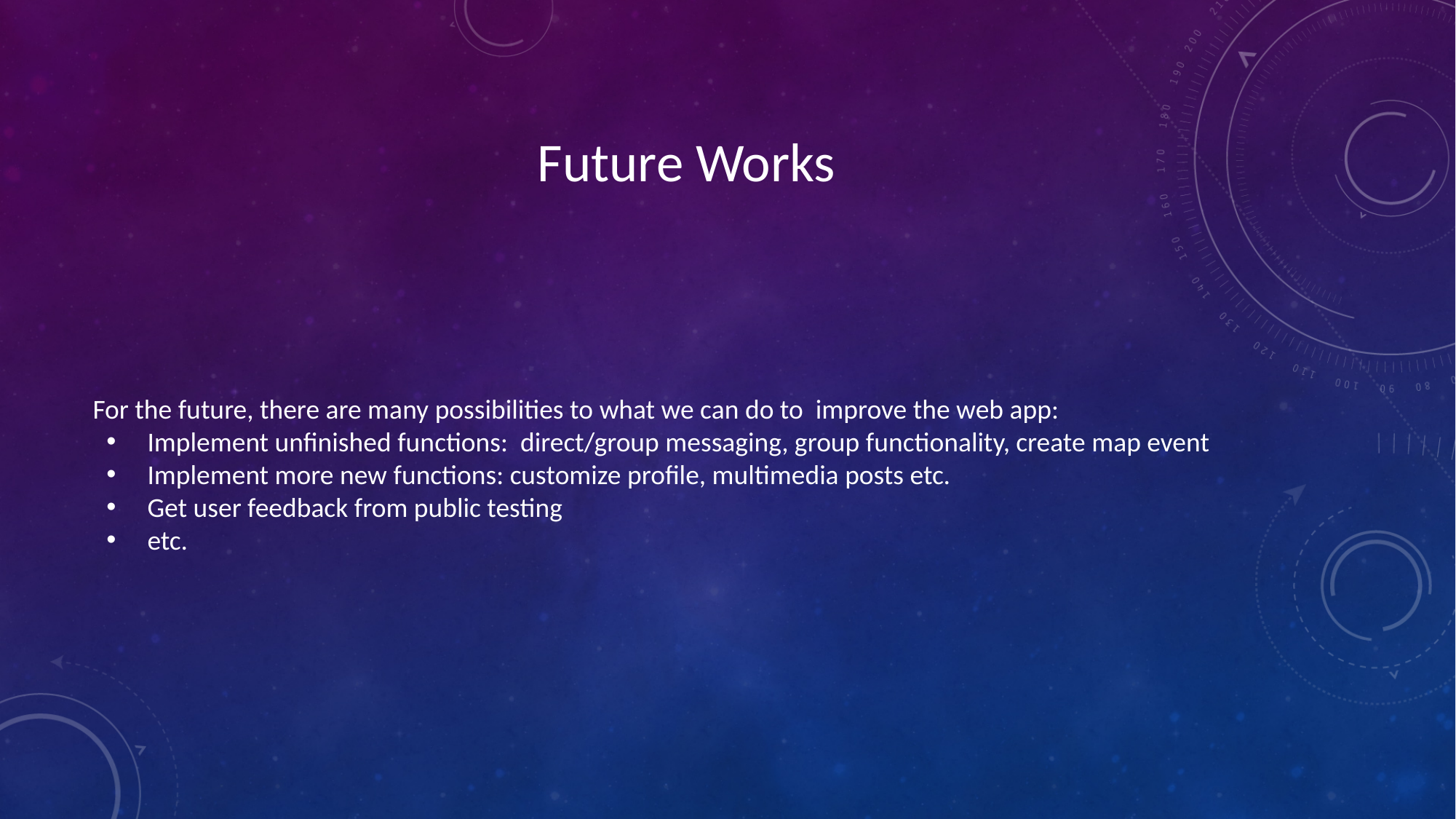

# Future Works
For the future, there are many possibilities to what we can do to  improve the web app:
Implement unfinished functions:  direct/group messaging, group functionality, create map event
Implement more new functions: customize profile, multimedia posts etc.
Get user feedback from public testing
etc.